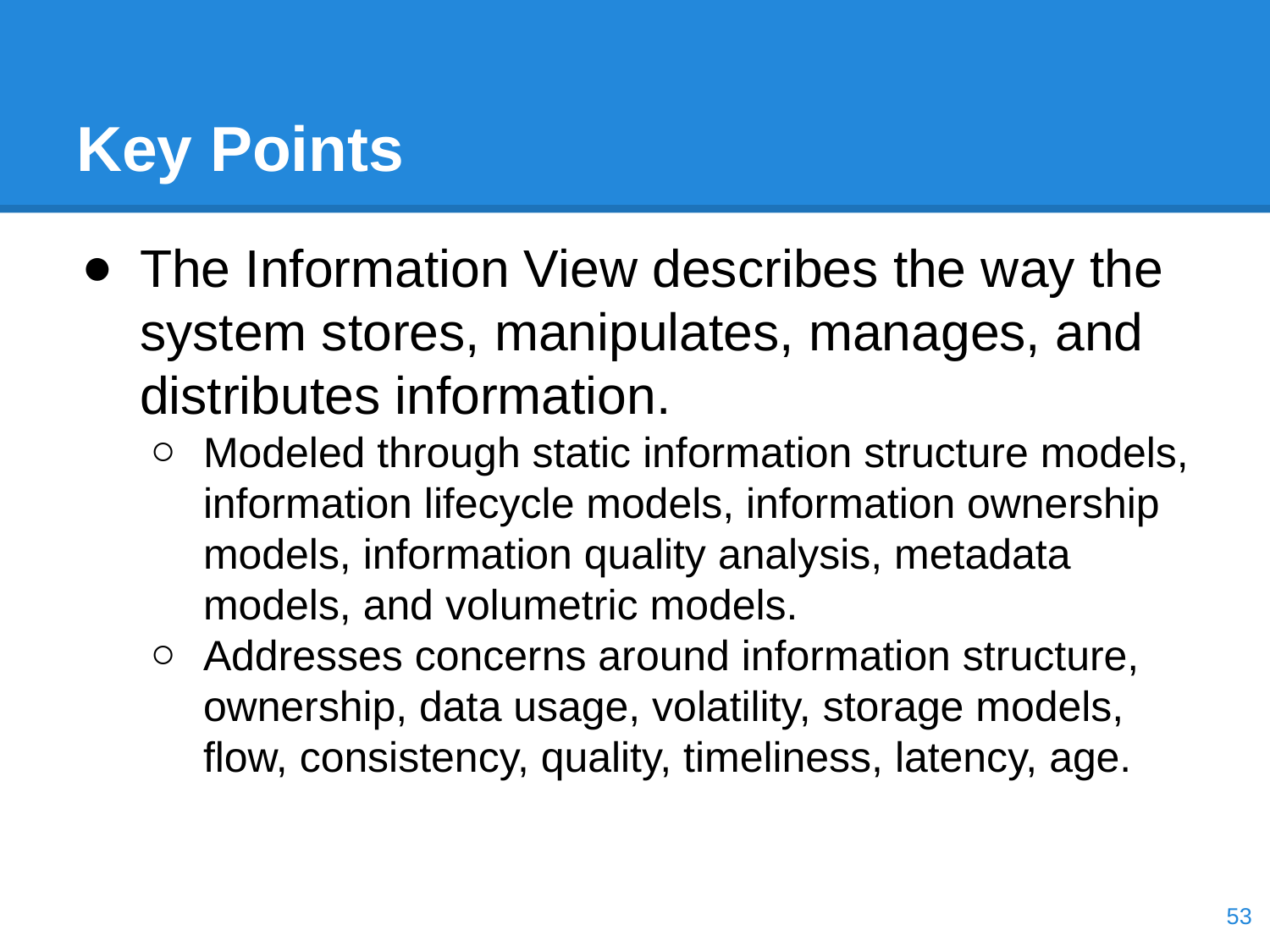

# Key Points
The Information View describes the way the system stores, manipulates, manages, and distributes information.
Modeled through static information structure models, information lifecycle models, information ownership models, information quality analysis, metadata models, and volumetric models.
Addresses concerns around information structure,  ownership, data usage, volatility, storage models, flow, consistency, quality, timeliness, latency, age.

53